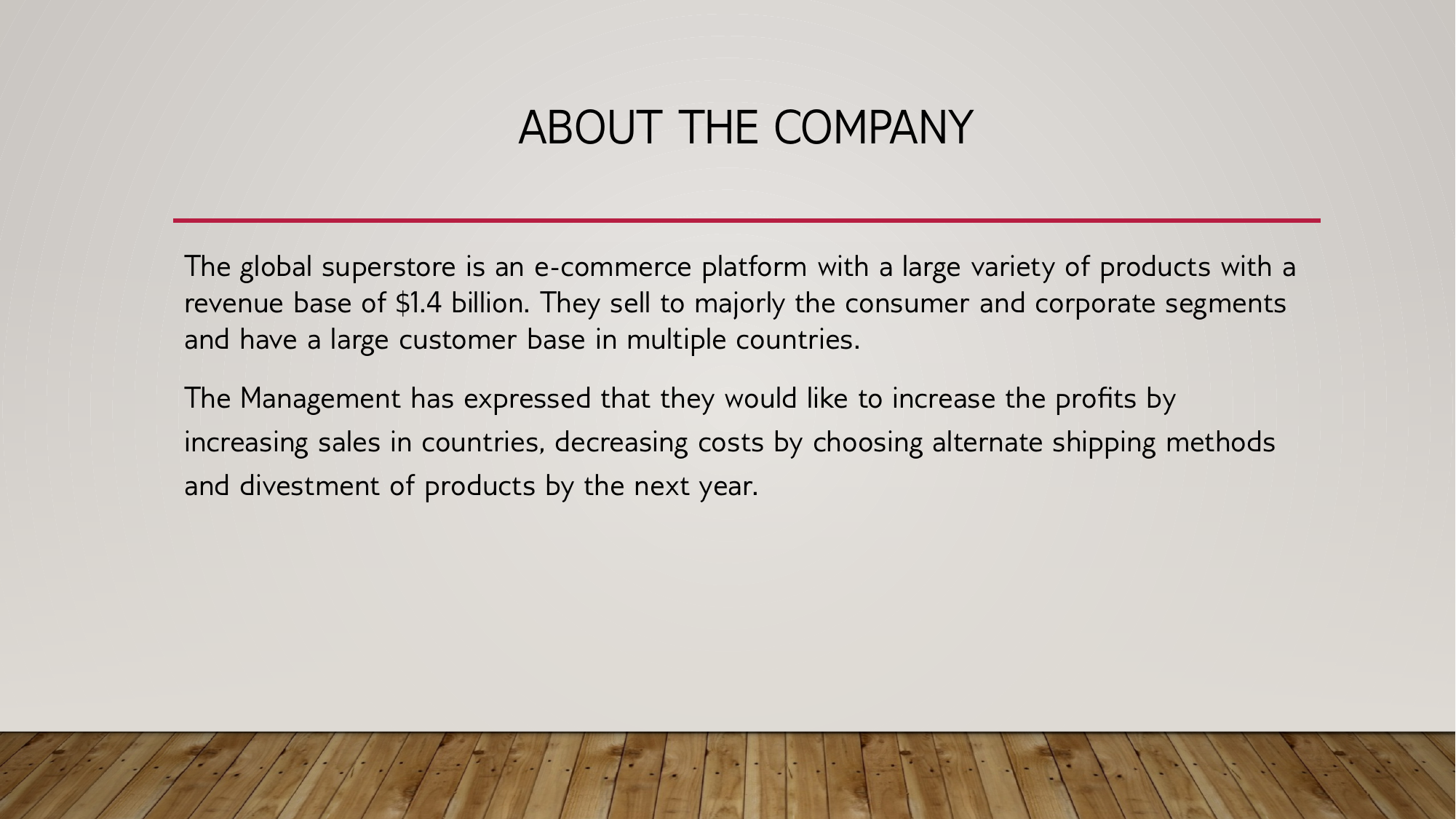

# About the company
The global superstore is an e-commerce platform with a large variety of products with a revenue base of $1.4 billion. They sell to majorly the consumer and corporate segments and have a large customer base in multiple countries.
The Management has expressed that they would like to increase the profits by increasing sales in countries, decreasing costs by choosing alternate shipping methods and divestment of products by the next year.